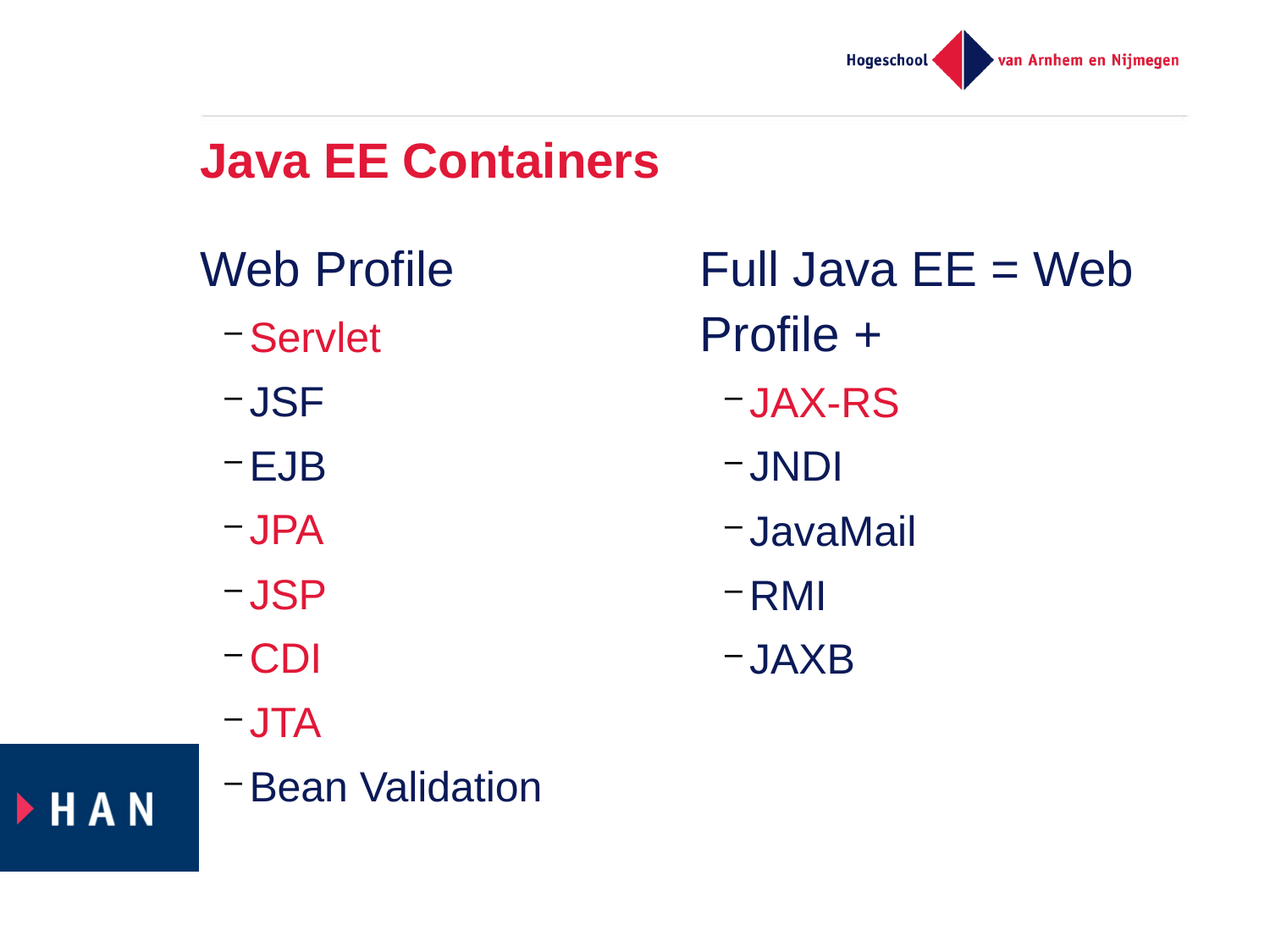

# Java EE Containers
Web Profile
Servlet
JSF
EJB
JPA
JSP
CDI
JTA
Bean Validation
Full Java EE = Web Profile +
JAX-RS
JNDI
JavaMail
RMI
JAXB